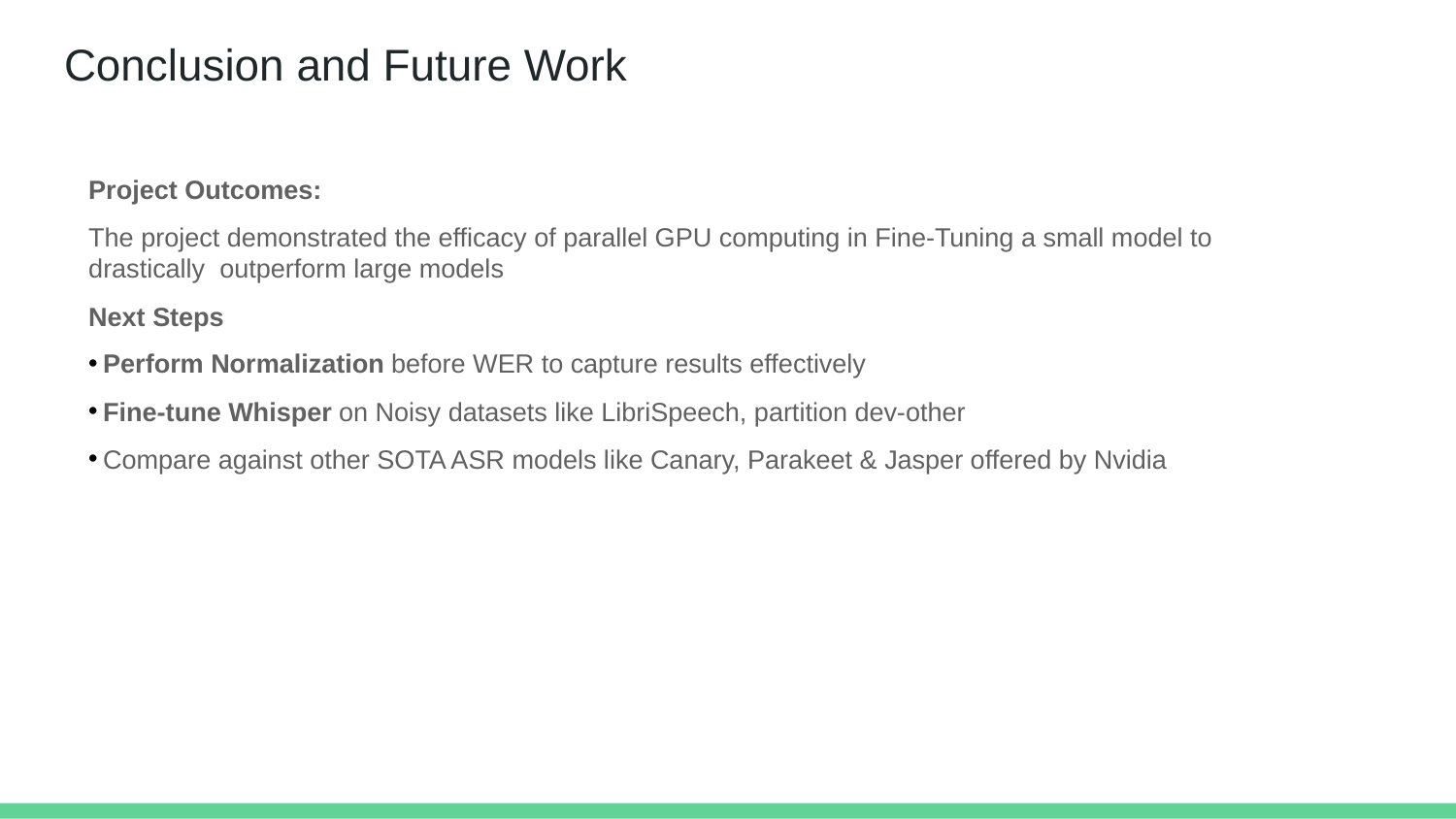

# Conclusion and Future Work
Project Outcomes:
The project demonstrated the efficacy of parallel GPU computing in Fine-Tuning a small model to drastically  outperform large models
Next Steps
Perform Normalization before WER to capture results effectively
Fine-tune Whisper on Noisy datasets like LibriSpeech, partition dev-other
Compare against other SOTA ASR models like Canary, Parakeet & Jasper offered by Nvidia